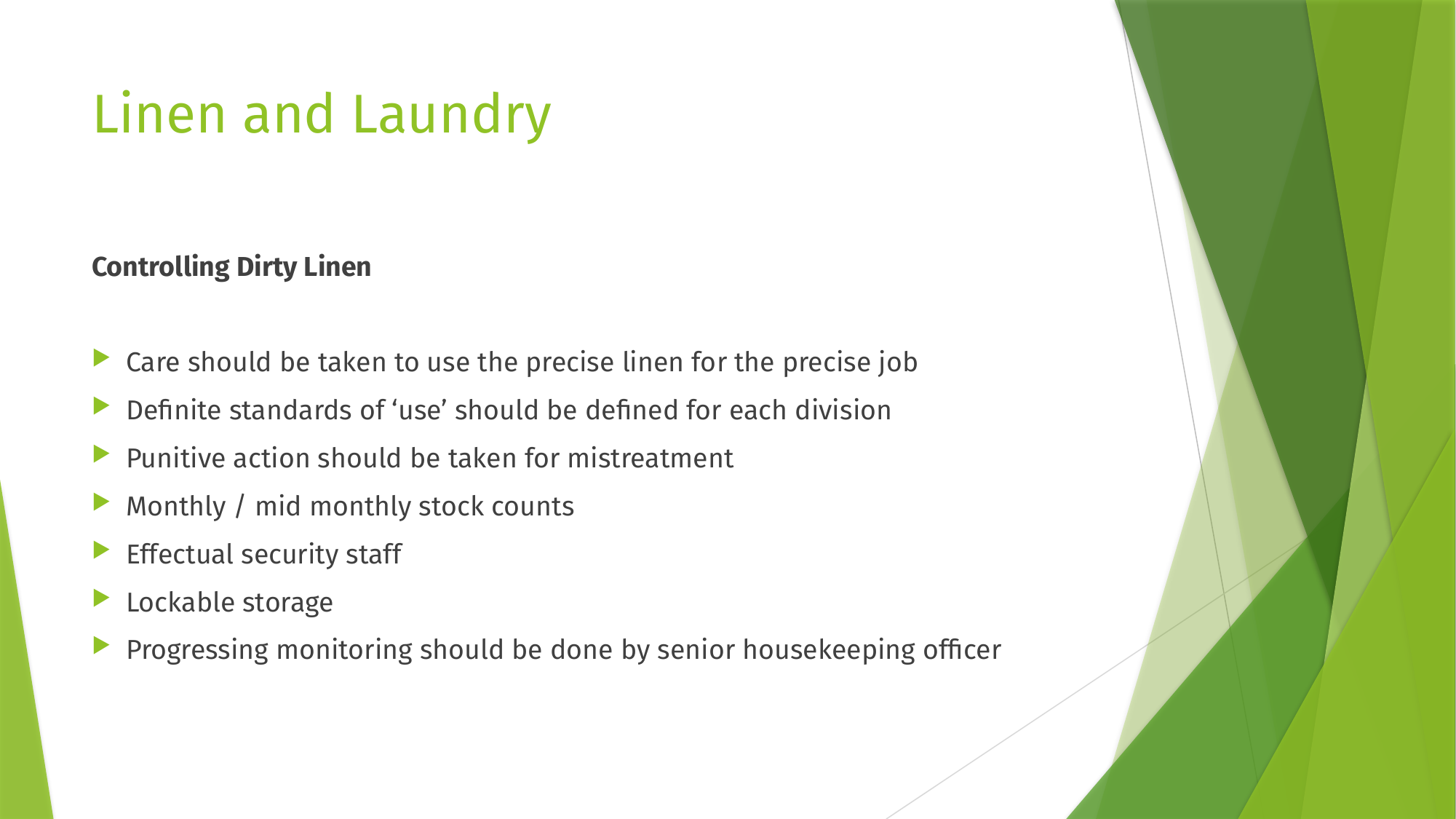

# Linen and Laundry
Controlling Dirty Linen

Care should be taken to use the precise linen for the precise job
Definite standards of ‘use’ should be defined for each division
Punitive action should be taken for mistreatment
Monthly / mid monthly stock counts
Effectual security staff
Lockable storage
Progressing monitoring should be done by senior housekeeping officer